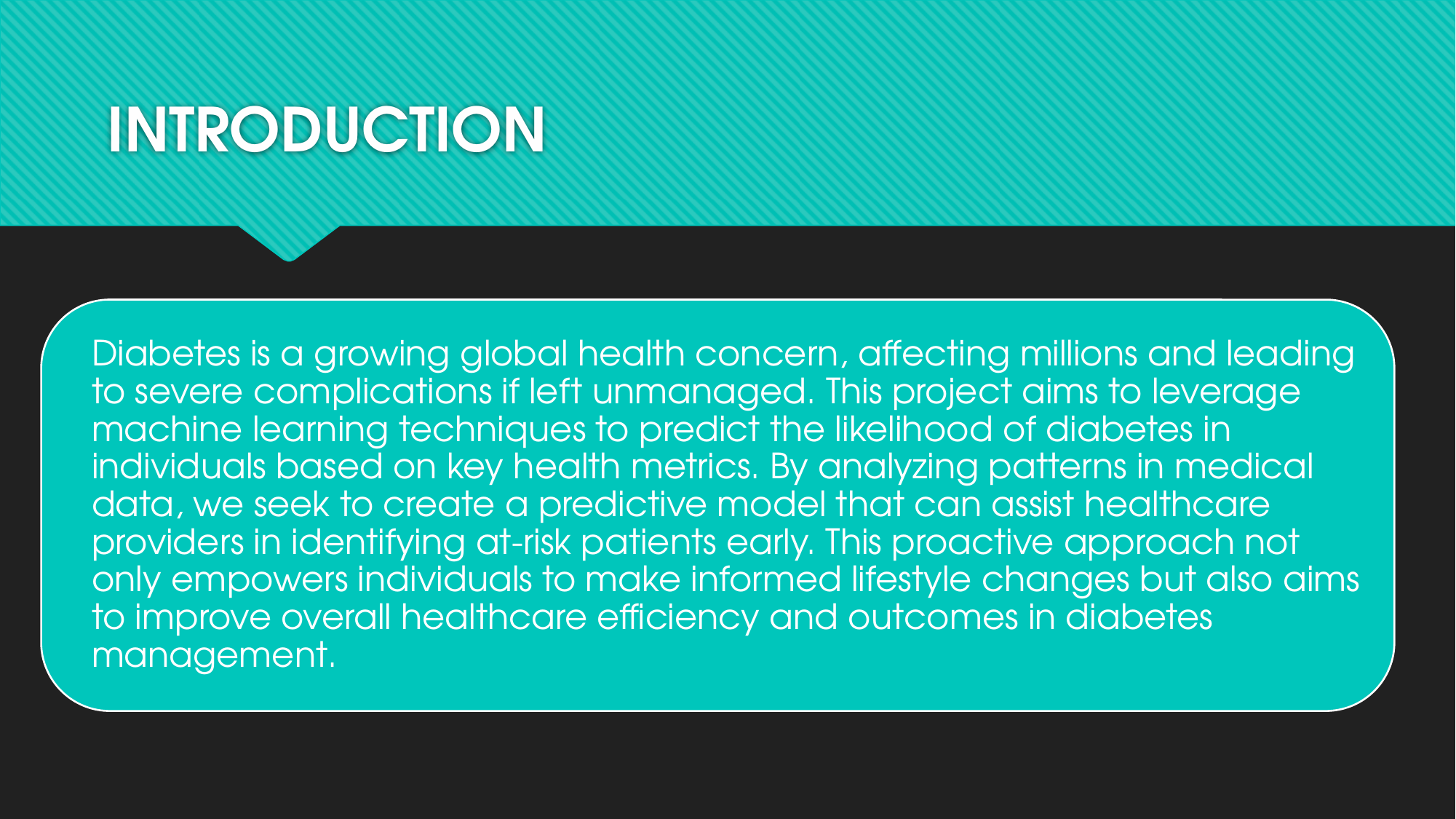

# INTRODUCTION
Diabetes is a growing global health concern, affecting millions and leading to severe complications if left unmanaged. This project aims to leverage machine learning techniques to predict the likelihood of diabetes in individuals based on key health metrics. By analyzing patterns in medical data, we seek to create a predictive model that can assist healthcare providers in identifying at-risk patients early. This proactive approach not only empowers individuals to make informed lifestyle changes but also aims to improve overall healthcare efficiency and outcomes in diabetes management.